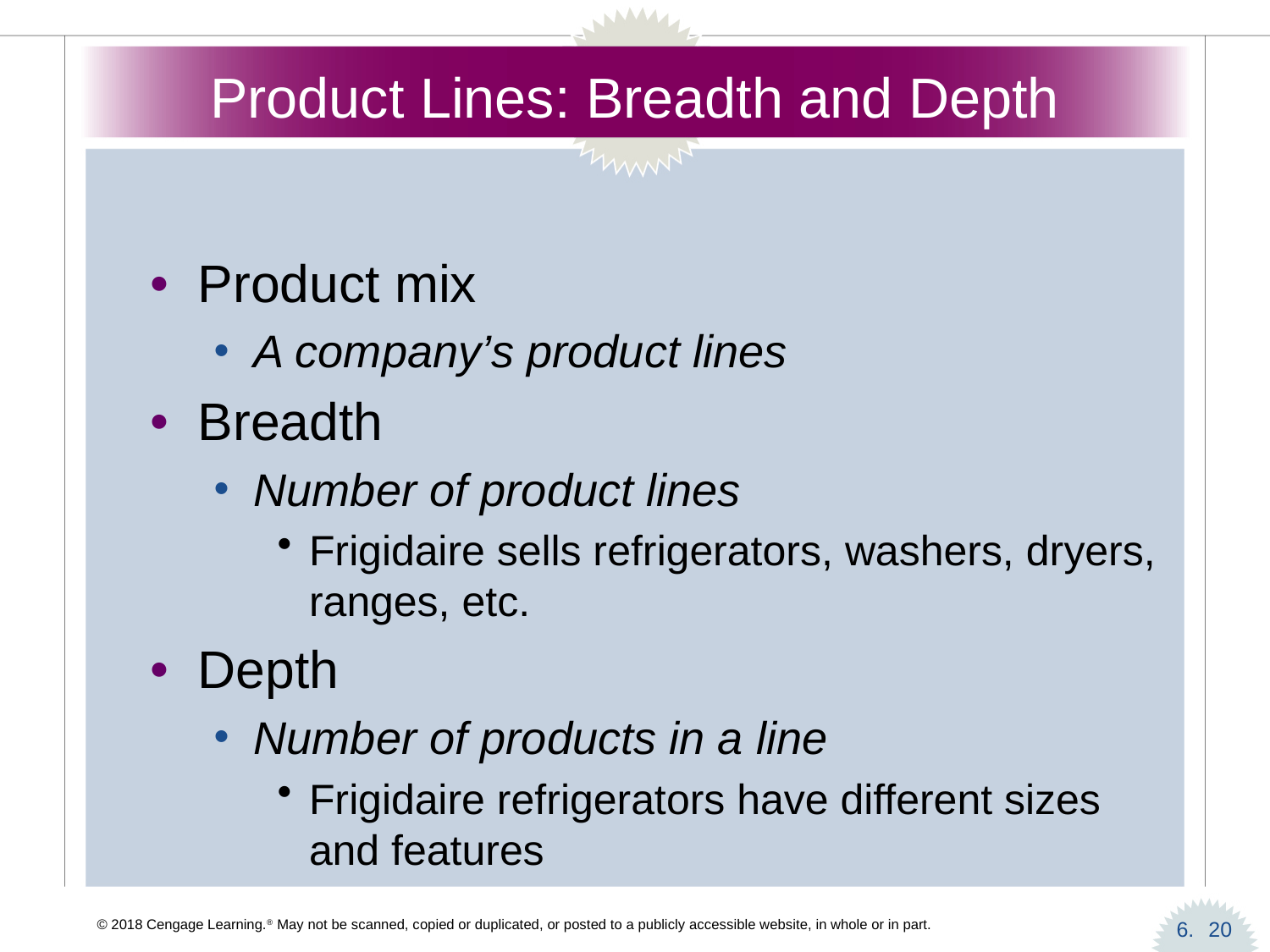

# Product Lines: Breadth and Depth
Product mix
A company’s product lines
Breadth
Number of product lines
Frigidaire sells refrigerators, washers, dryers, ranges, etc.
Depth
Number of products in a line
Frigidaire refrigerators have different sizes and features
20